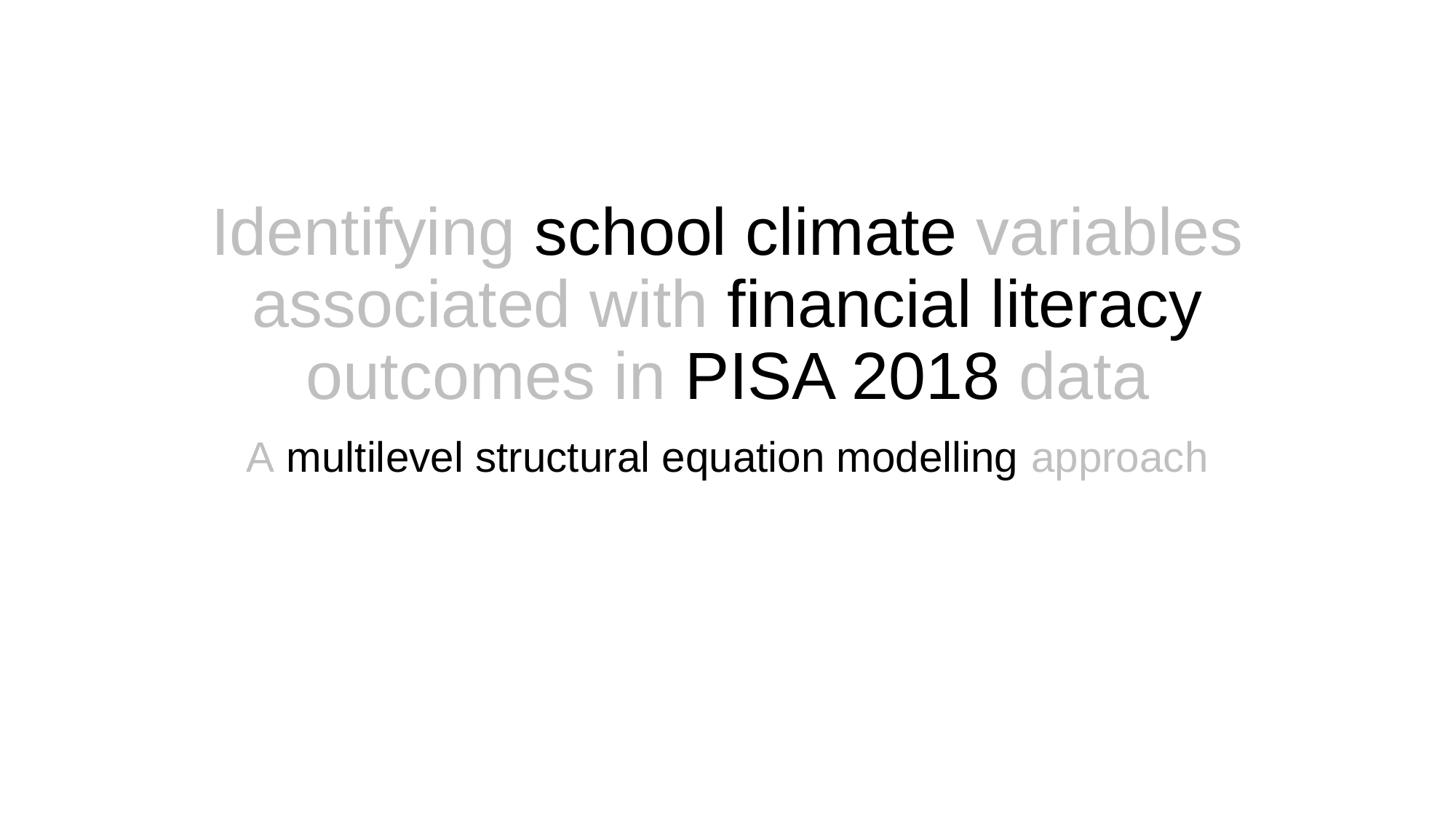

# Identifying school climate variables associated with financial literacy outcomes in PISA 2018 data
A multilevel structural equation modelling approach